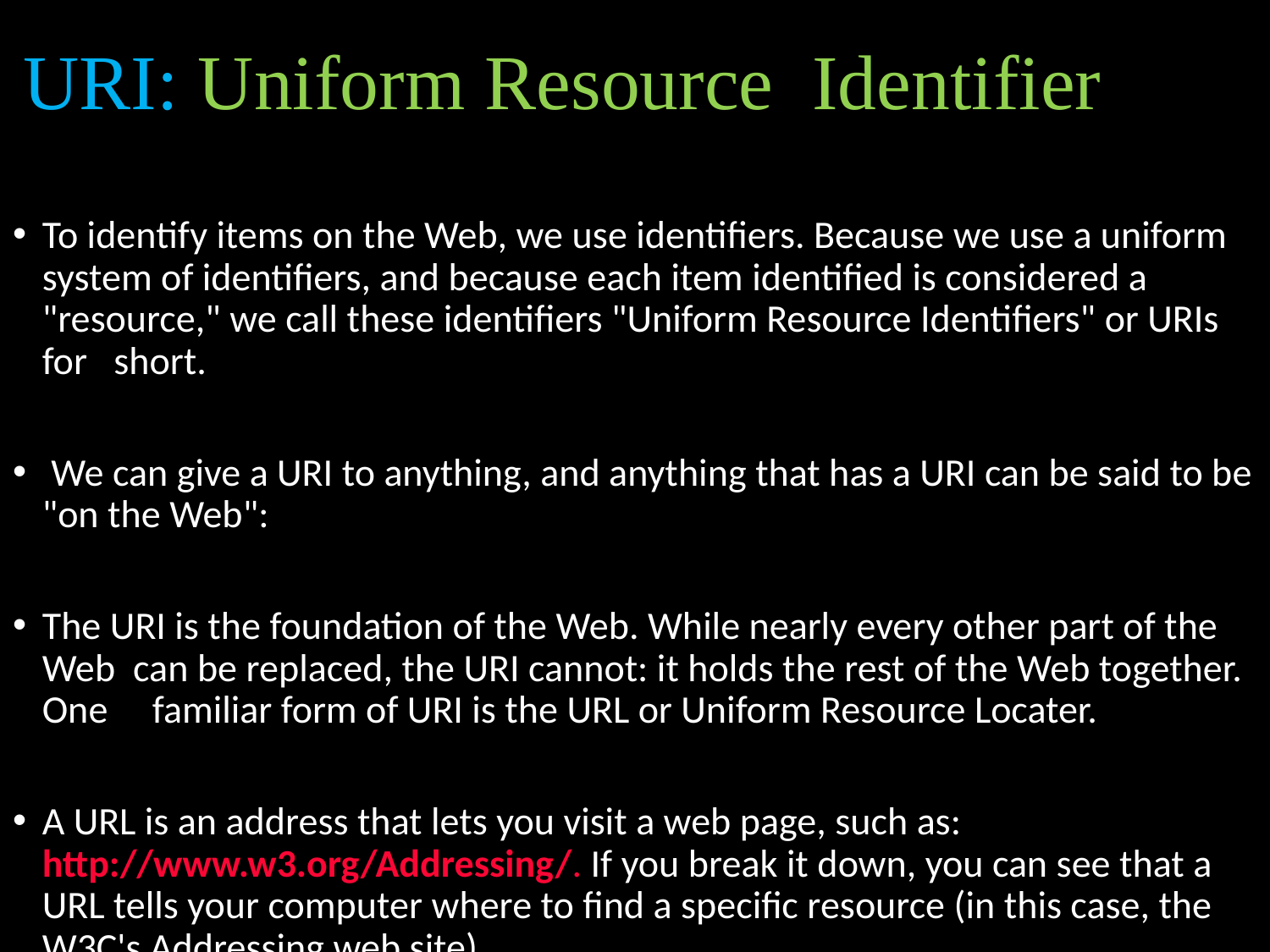

# URI: Uniform Resource  Identifier

To identify items on the Web, we use identifiers. Because we use a uniform  system of identifiers, and because each item identified is considered a     "resource," we call these identifiers "Uniform Resource Identifiers" or URIs for   short.

 We can give a URI to anything, and anything that has a URI can be said to be "on the Web":

The URI is the foundation of the Web. While nearly every other part of the Web  can be replaced, the URI cannot: it holds the rest of the Web together. One     familiar form of URI is the URL or Uniform Resource Locater.

A URL is an address that lets you visit a web page, such as: http://www.w3.org/Addressing/. If you break it down, you can see that a URL tells your computer where to find a specific resource (in this case, the W3C's Addressing web site)